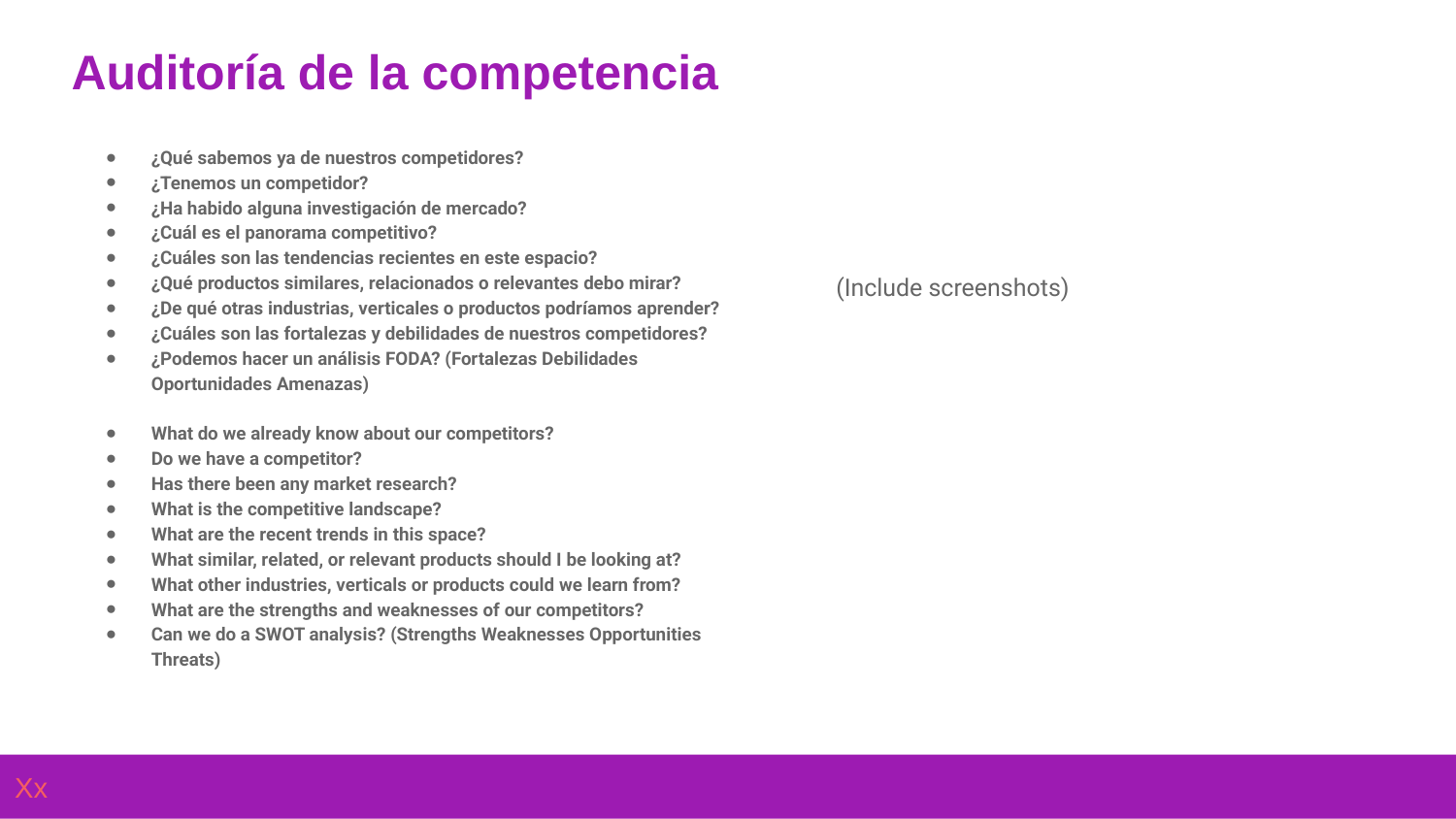

Auditoría de la competencia
¿Qué sabemos ya de nuestros competidores?
¿Tenemos un competidor?
¿Ha habido alguna investigación de mercado?
¿Cuál es el panorama competitivo?
¿Cuáles son las tendencias recientes en este espacio?
¿Qué productos similares, relacionados o relevantes debo mirar?
¿De qué otras industrias, verticales o productos podríamos aprender?
¿Cuáles son las fortalezas y debilidades de nuestros competidores?
¿Podemos hacer un análisis FODA? (Fortalezas Debilidades Oportunidades Amenazas)

What do we already know about our competitors?
Do we have a competitor?
Has there been any market research?
What is the competitive landscape?
What are the recent trends in this space?
What similar, related, or relevant products should I be looking at?
What other industries, verticals or products could we learn from?
What are the strengths and weaknesses of our competitors?
Can we do a SWOT analysis? (Strengths Weaknesses Opportunities Threats)

(Include screenshots)
Xx